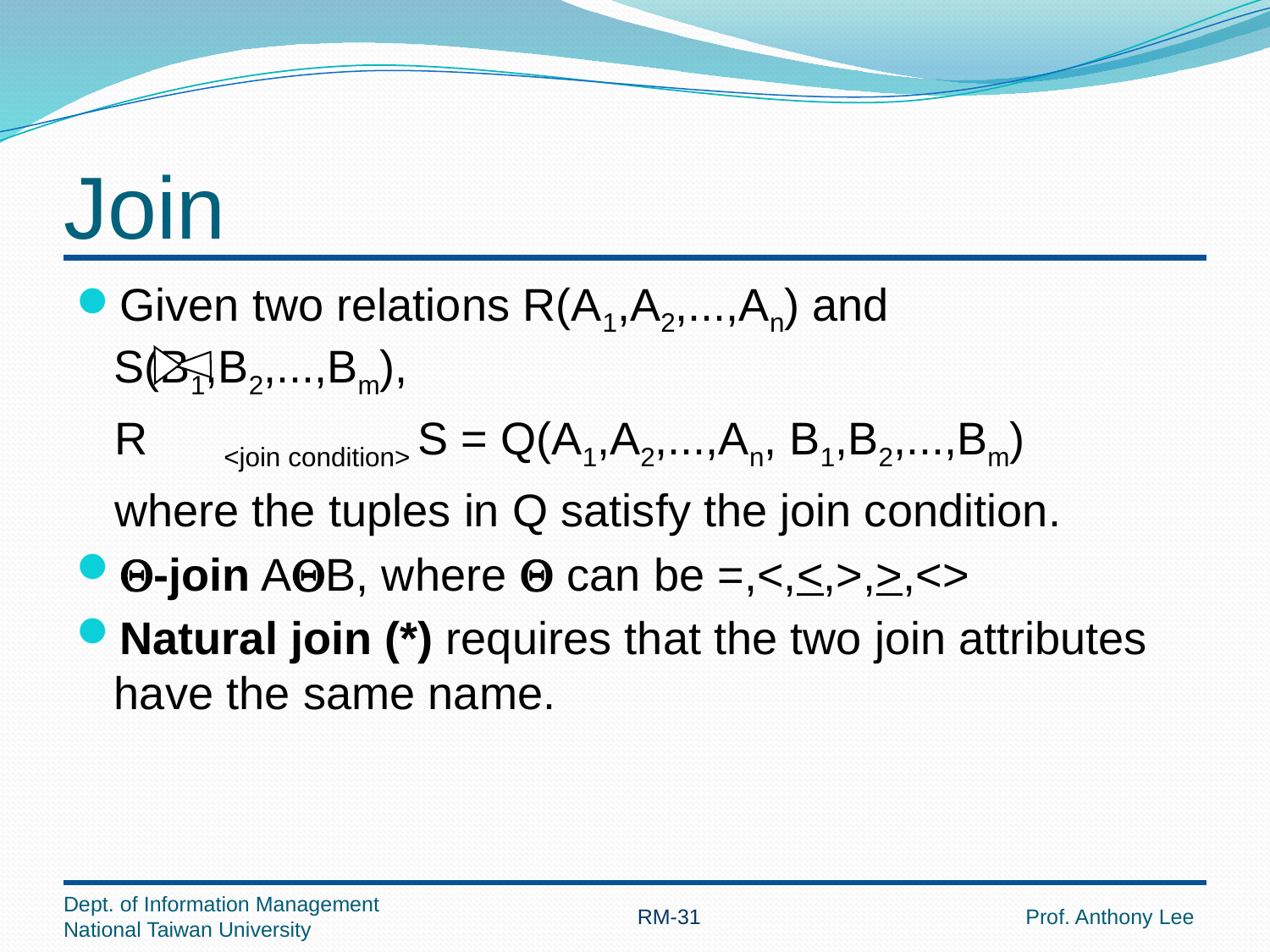

# Join
Given two relations R(A1,A2,...,An) and S(B1,B2,...,Bm),
   R      <join condition> S = Q(A1,A2,...,An, B1,B2,...,Bm)
   where the tuples in Q satisfy the join condition.
Θ-join AΘB, where Θ can be =,<,<,>,>,<>
Natural join (*) requires that the two join attributes have the same name.